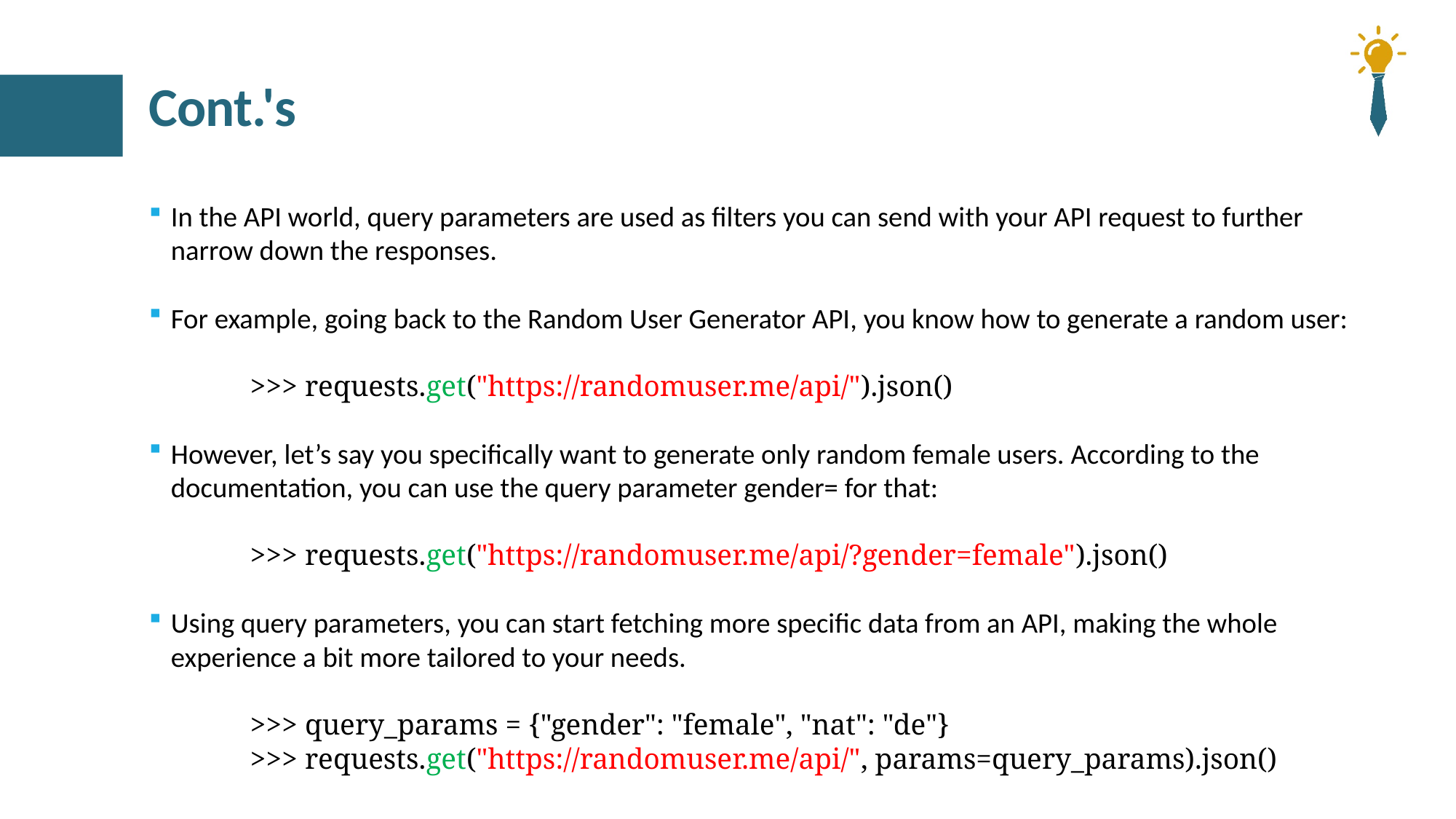

# Cont.'s
In the API world, query parameters are used as filters you can send with your API request to further narrow down the responses.

For example, going back to the Random User Generator API, you know how to generate a random user:

	>>> requests.get("https://randomuser.me/api/").json()

However, let’s say you specifically want to generate only random female users. According to the documentation, you can use the query parameter gender= for that:

	>>> requests.get("https://randomuser.me/api/?gender=female").json()

Using query parameters, you can start fetching more specific data from an API, making the whole experience a bit more tailored to your needs.

	>>> query_params = {"gender": "female", "nat": "de"}
	>>> requests.get("https://randomuser.me/api/", params=query_params).json()